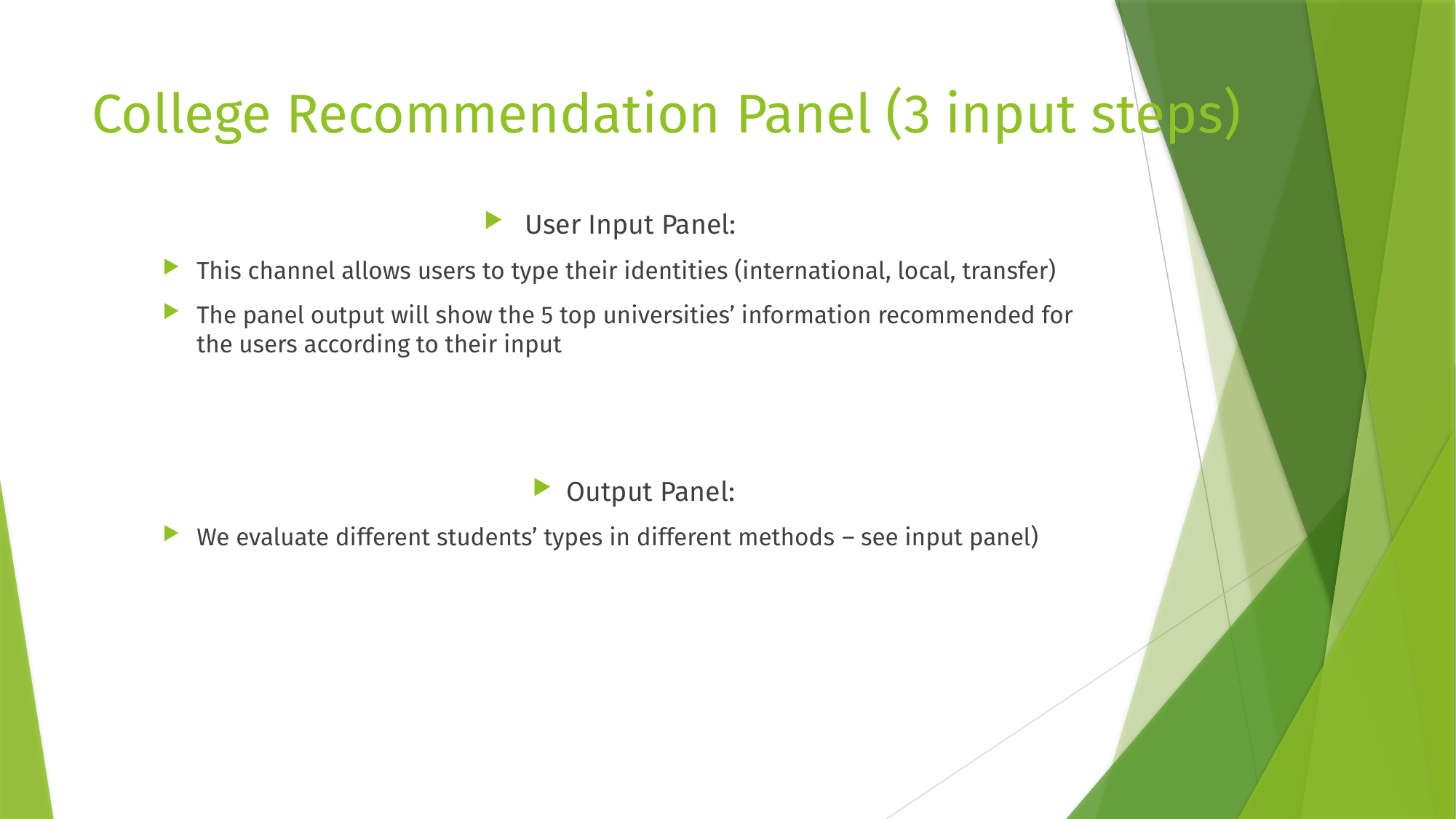

# College Recommendation Panel (3 input steps)
User Input Panel:
This channel allows users to type their identities (international, local, transfer)
The panel output will show the 5 top universities’ information recommended for the users according to their input

Output Panel:
We evaluate different students’ types in different methods – see input panel)